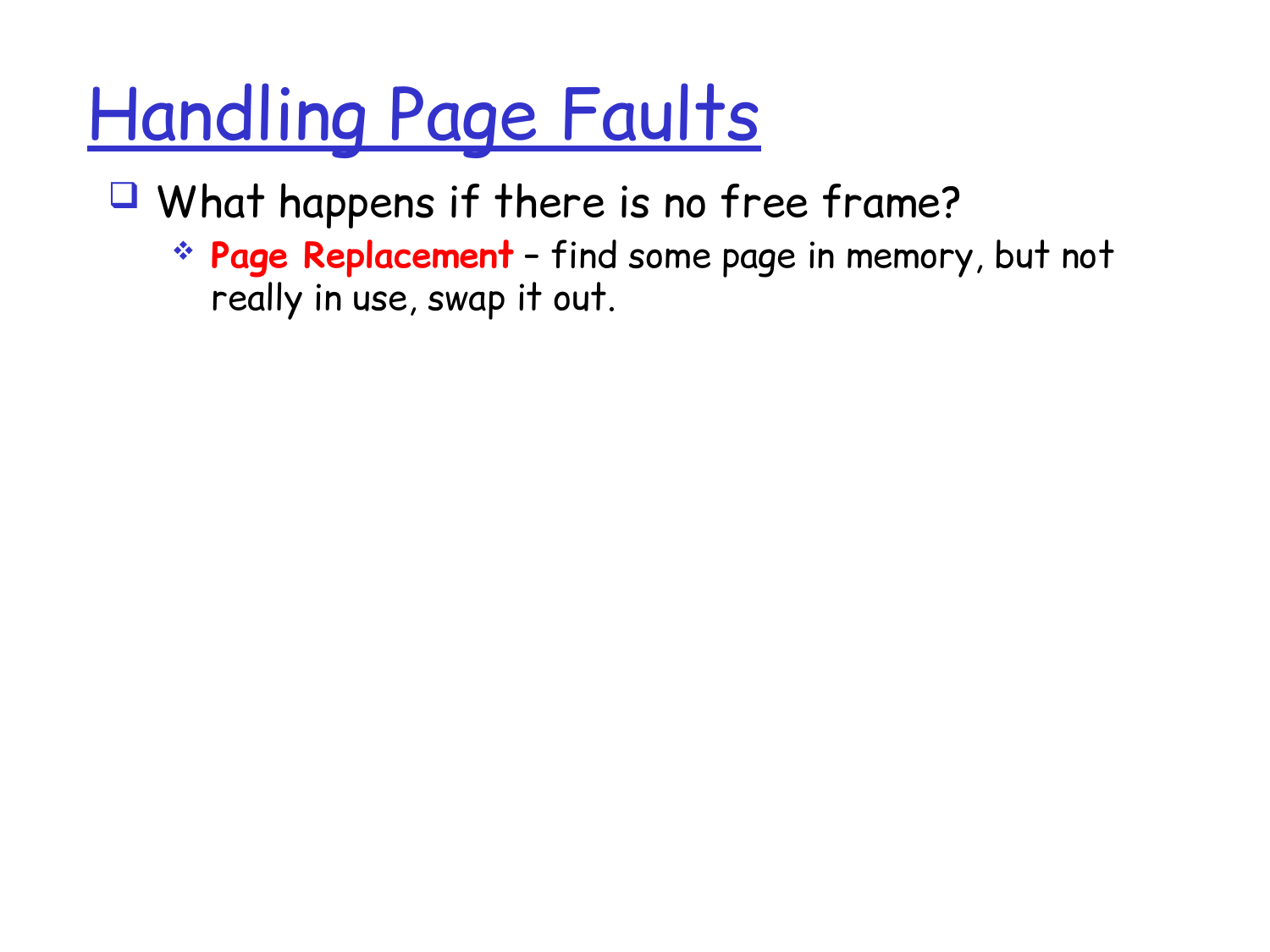

Handling Page Faults
What happens if there is no free frame?
Page Replacement – find some page in memory, but not really in use, swap it out.